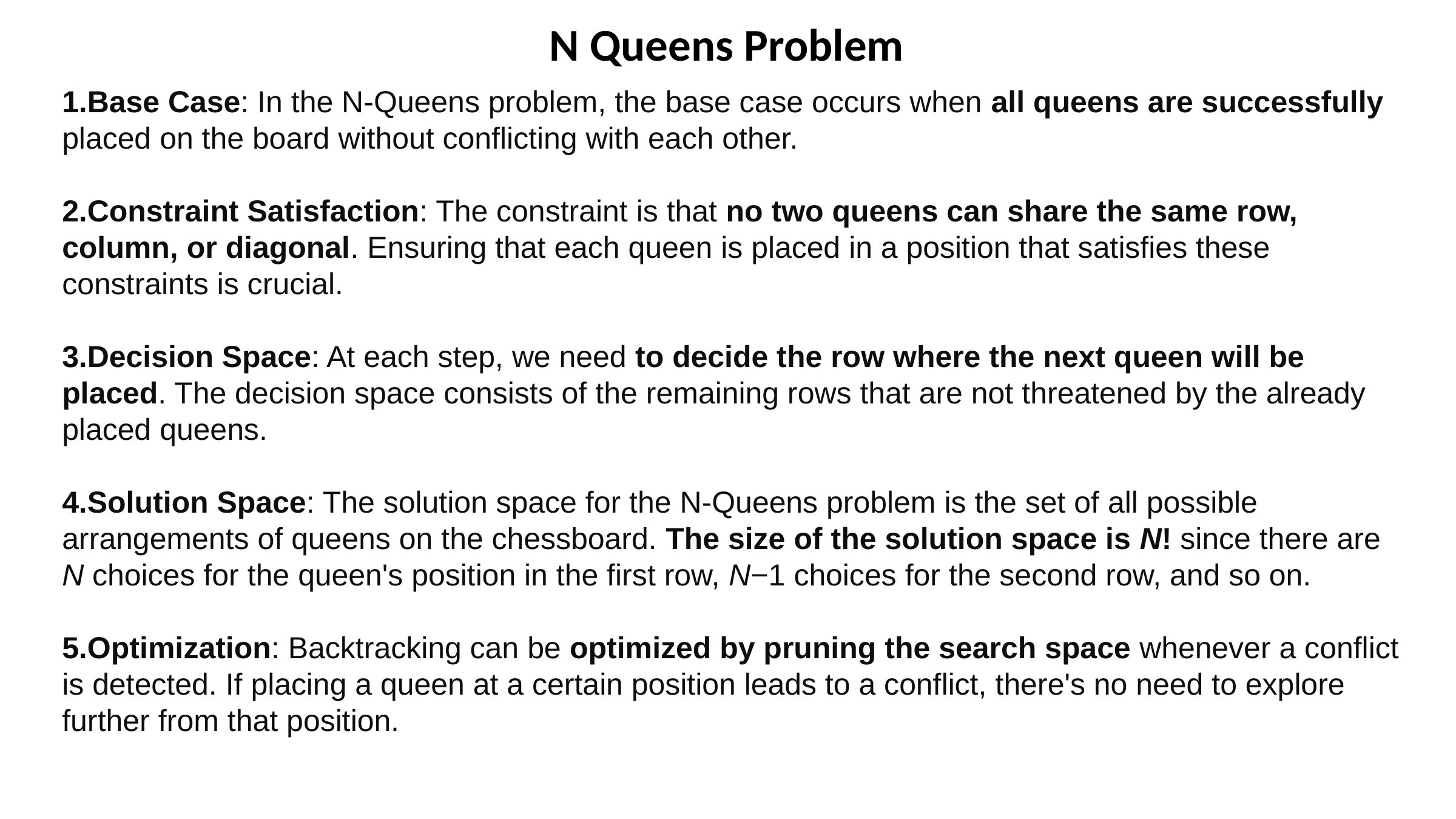

N Queens Problem
Base Case: In the N-Queens problem, the base case occurs when all queens are successfully placed on the board without conflicting with each other.

Constraint Satisfaction: The constraint is that no two queens can share the same row, column, or diagonal. Ensuring that each queen is placed in a position that satisfies these constraints is crucial.

Decision Space: At each step, we need to decide the row where the next queen will be placed. The decision space consists of the remaining rows that are not threatened by the already placed queens.

Solution Space: The solution space for the N-Queens problem is the set of all possible arrangements of queens on the chessboard. The size of the solution space is N! since there are N choices for the queen's position in the first row, N−1 choices for the second row, and so on.

Optimization: Backtracking can be optimized by pruning the search space whenever a conflict is detected. If placing a queen at a certain position leads to a conflict, there's no need to explore further from that position.